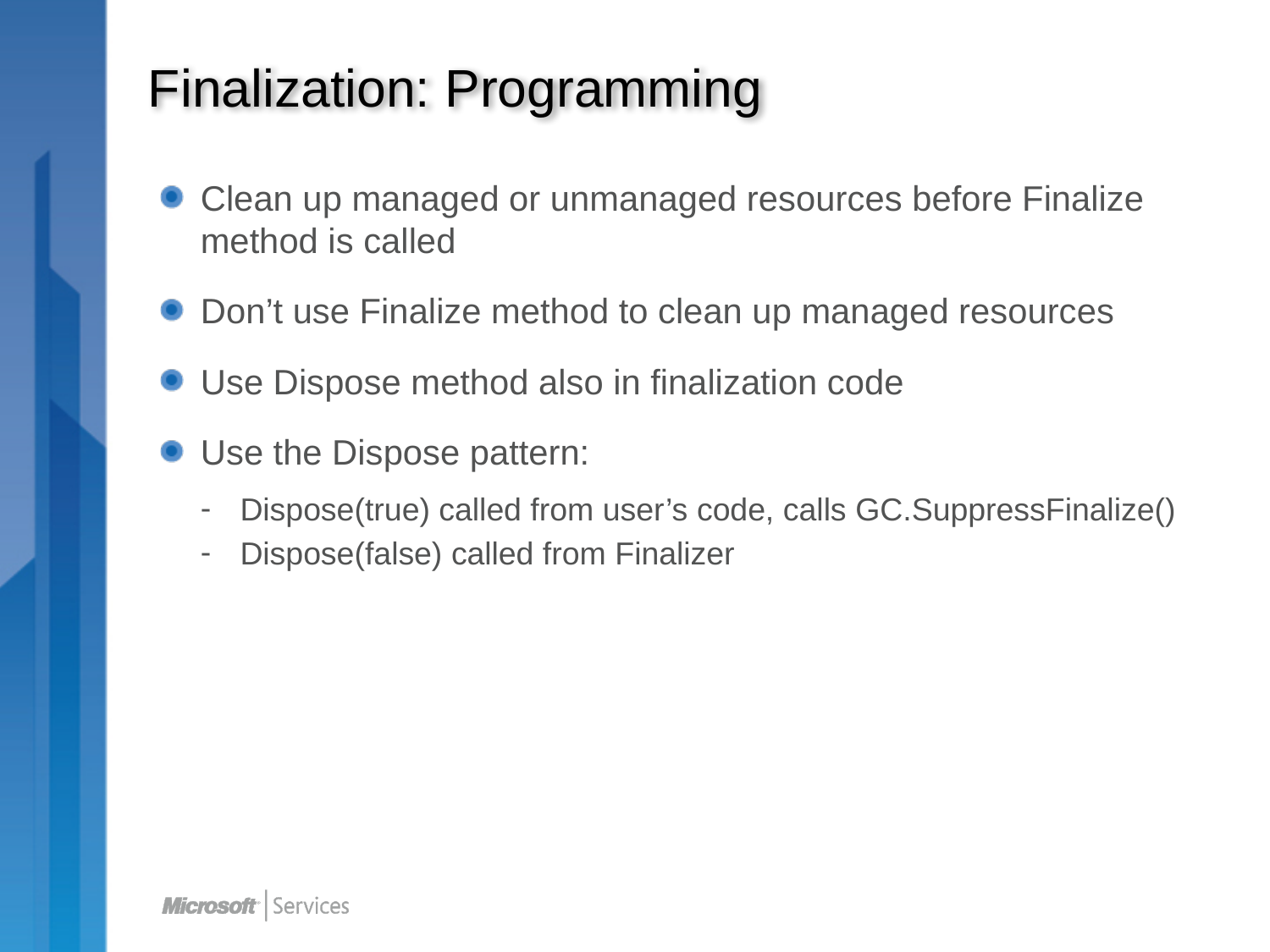

# Finalization: Programming
Clean up managed or unmanaged resources before Finalize method is called
Don’t use Finalize method to clean up managed resources
Use Dispose method also in finalization code
Use the Dispose pattern:
Dispose(true) called from user’s code, calls GC.SuppressFinalize()
Dispose(false) called from Finalizer